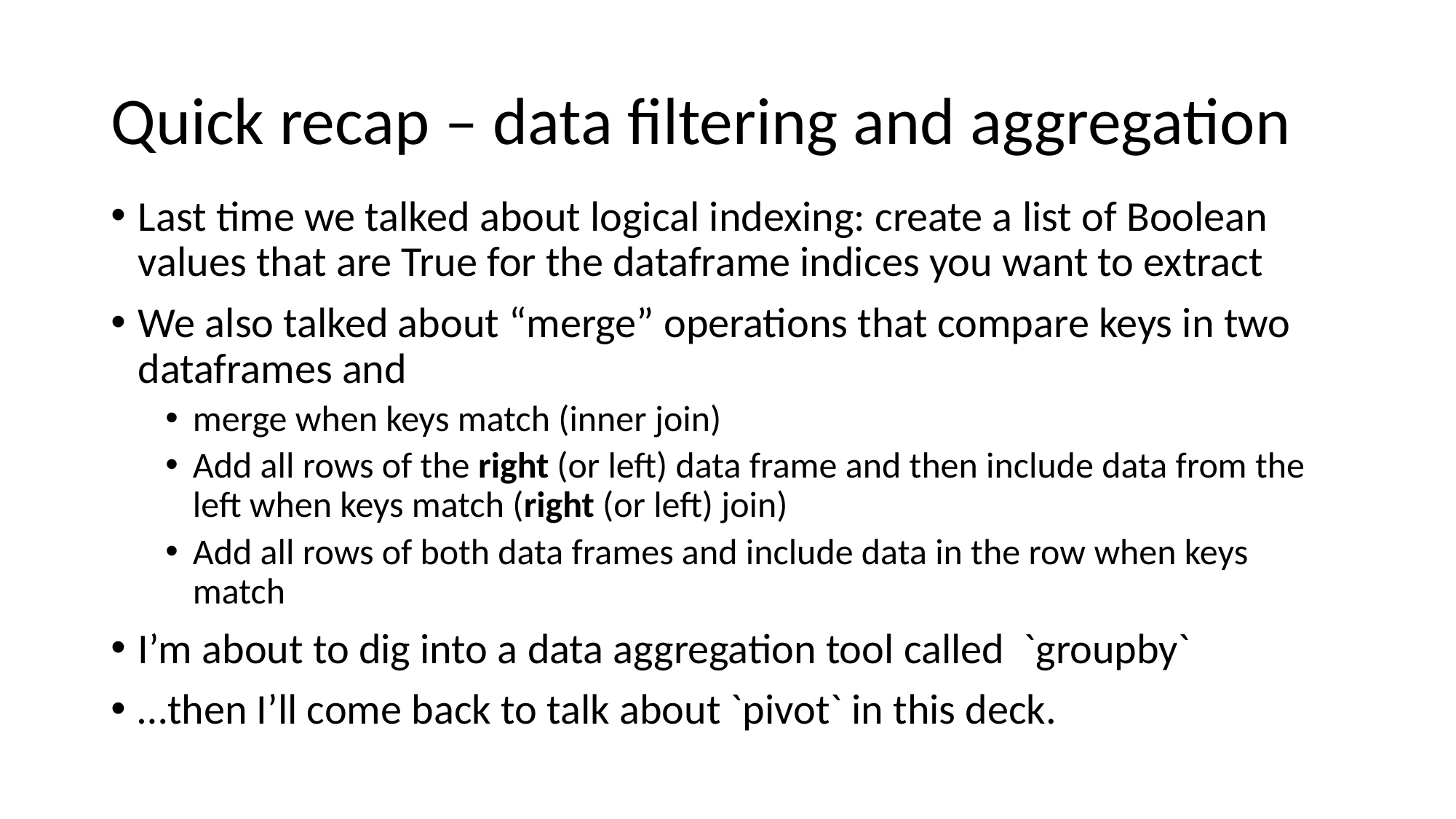

# Quick recap – data filtering and aggregation
Last time we talked about logical indexing: create a list of Boolean values that are True for the dataframe indices you want to extract
We also talked about “merge” operations that compare keys in two dataframes and
merge when keys match (inner join)
Add all rows of the right (or left) data frame and then include data from the left when keys match (right (or left) join)
Add all rows of both data frames and include data in the row when keys match
I’m about to dig into a data aggregation tool called  `groupby`
…then I’ll come back to talk about `pivot` in this deck.